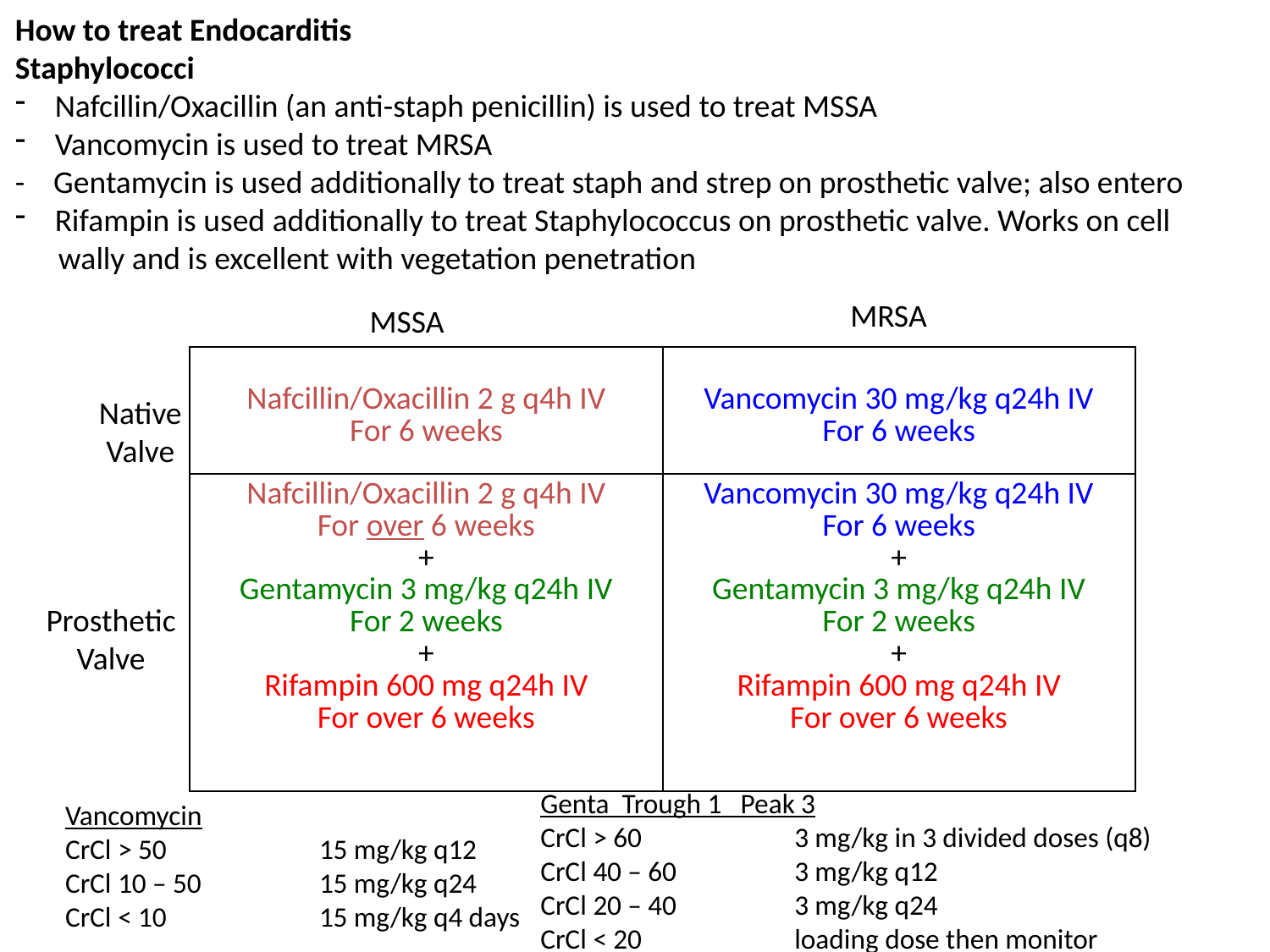

How to treat Endocarditis
Staphylococci
Nafcillin/Oxacillin (an anti-staph penicillin) is used to treat MSSA
Vancomycin is used to treat MRSA
-    Gentamycin is used additionally to treat staph and strep on prosthetic valve; also entero
Rifampin is used additionally to treat Staphylococcus on prosthetic valve. Works on cell
      wally and is excellent with vegetation penetration
MRSA
MSSA
| Nafcillin/Oxacillin 2 g q4h IV For 6 weeks | Vancomycin 30 mg/kg q24h IV For 6 weeks |
| --- | --- |
| Nafcillin/Oxacillin 2 g q4h IV For over 6 weeks + Gentamycin 3 mg/kg q24h IV For 2 weeks + Rifampin 600 mg q24h IV For over 6 weeks | Vancomycin 30 mg/kg q24h IV For 6 weeks + Gentamycin 3 mg/kg q24h IV For 2 weeks + Rifampin 600 mg q24h IV For over 6 weeks |
Native
Valve
Prosthetic
Valve
Genta  Trough 1   Peak 3
CrCl > 60		3 mg/kg in 3 divided doses (q8)
CrCl 40 – 60 	3 mg/kg q12
CrCl 20 – 40	3 mg/kg q24
CrCl < 20		loading dose then monitor
Vancomycin
CrCl > 50		15 mg/kg q12
CrCl 10 – 50	15 mg/kg q24
CrCl < 10		15 mg/kg q4 days